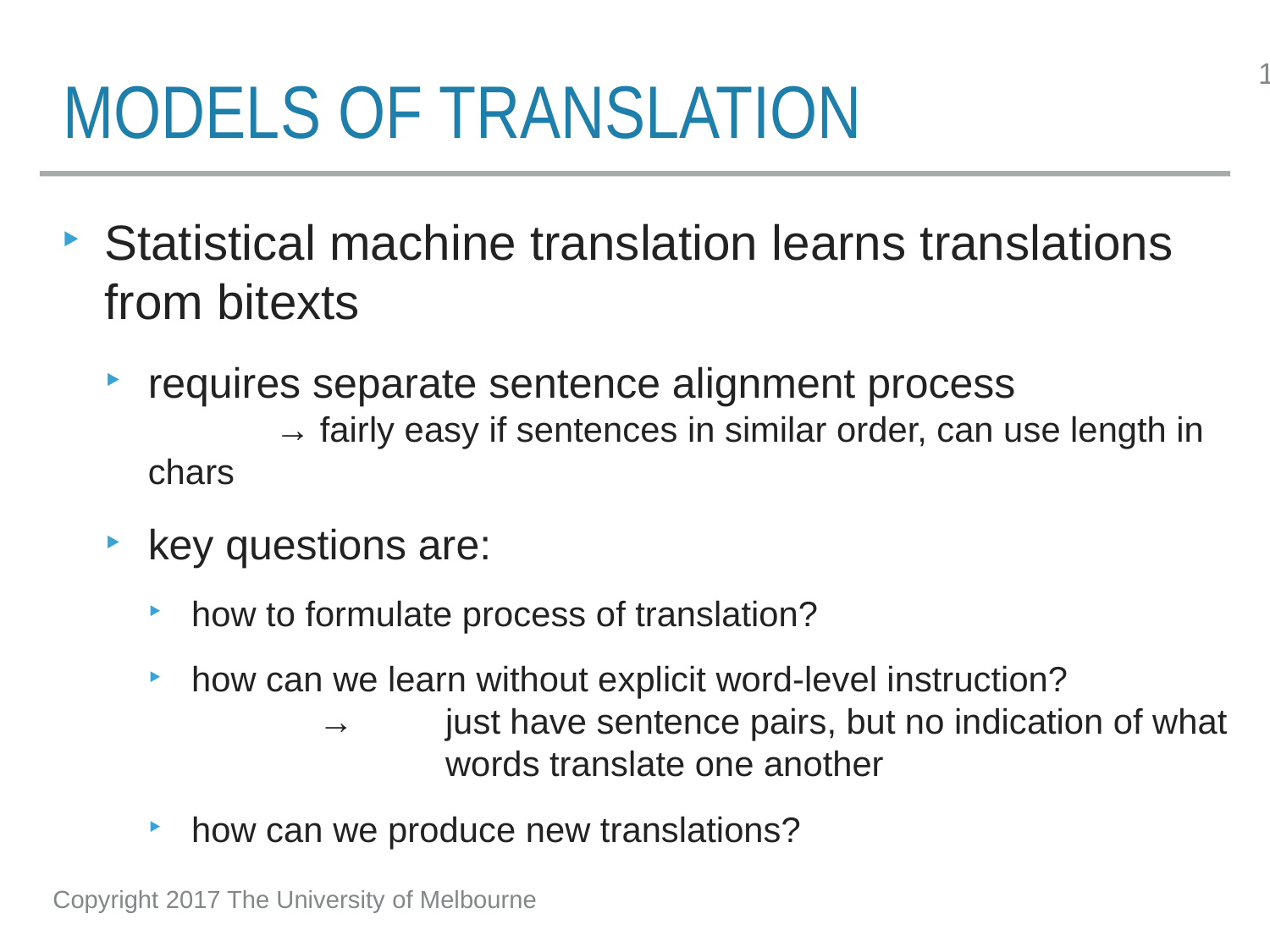

# models of translation
Statistical machine translation learns translations from bitexts
requires separate sentence alignment process
	→ fairly easy if sentences in similar order, can use length in chars
key questions are:
how to formulate process of translation?
how can we learn without explicit word-level instruction?
	→ 	just have sentence pairs, but no indication of what
    		words translate one another
how can we produce new translations?